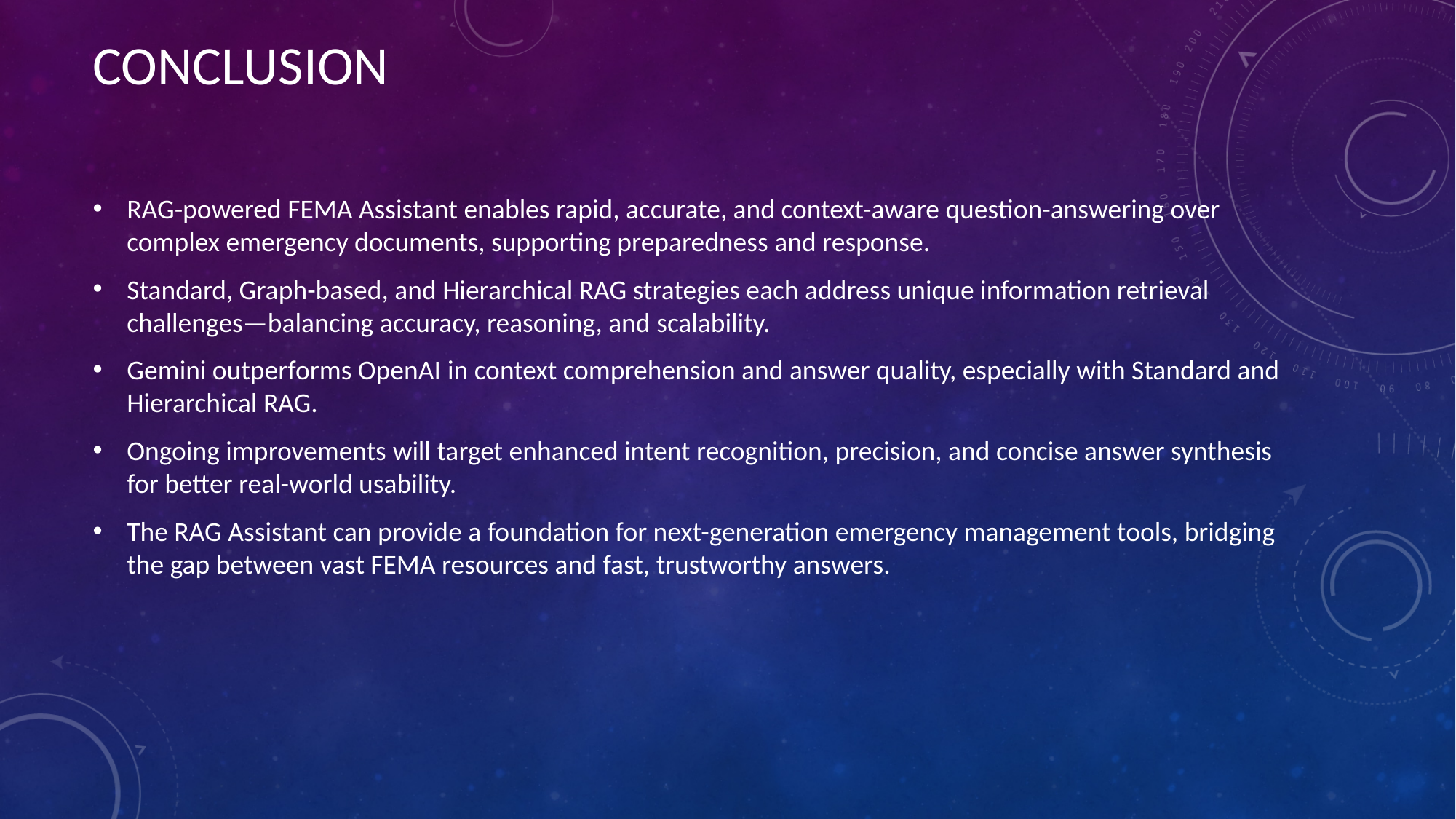

# Conclusion
RAG-powered FEMA Assistant enables rapid, accurate, and context-aware question-answering over complex emergency documents, supporting preparedness and response.
Standard, Graph-based, and Hierarchical RAG strategies each address unique information retrieval challenges—balancing accuracy, reasoning, and scalability.
Gemini outperforms OpenAI in context comprehension and answer quality, especially with Standard and Hierarchical RAG.
Ongoing improvements will target enhanced intent recognition, precision, and concise answer synthesis for better real-world usability.
The RAG Assistant can provide a foundation for next-generation emergency management tools, bridging the gap between vast FEMA resources and fast, trustworthy answers.